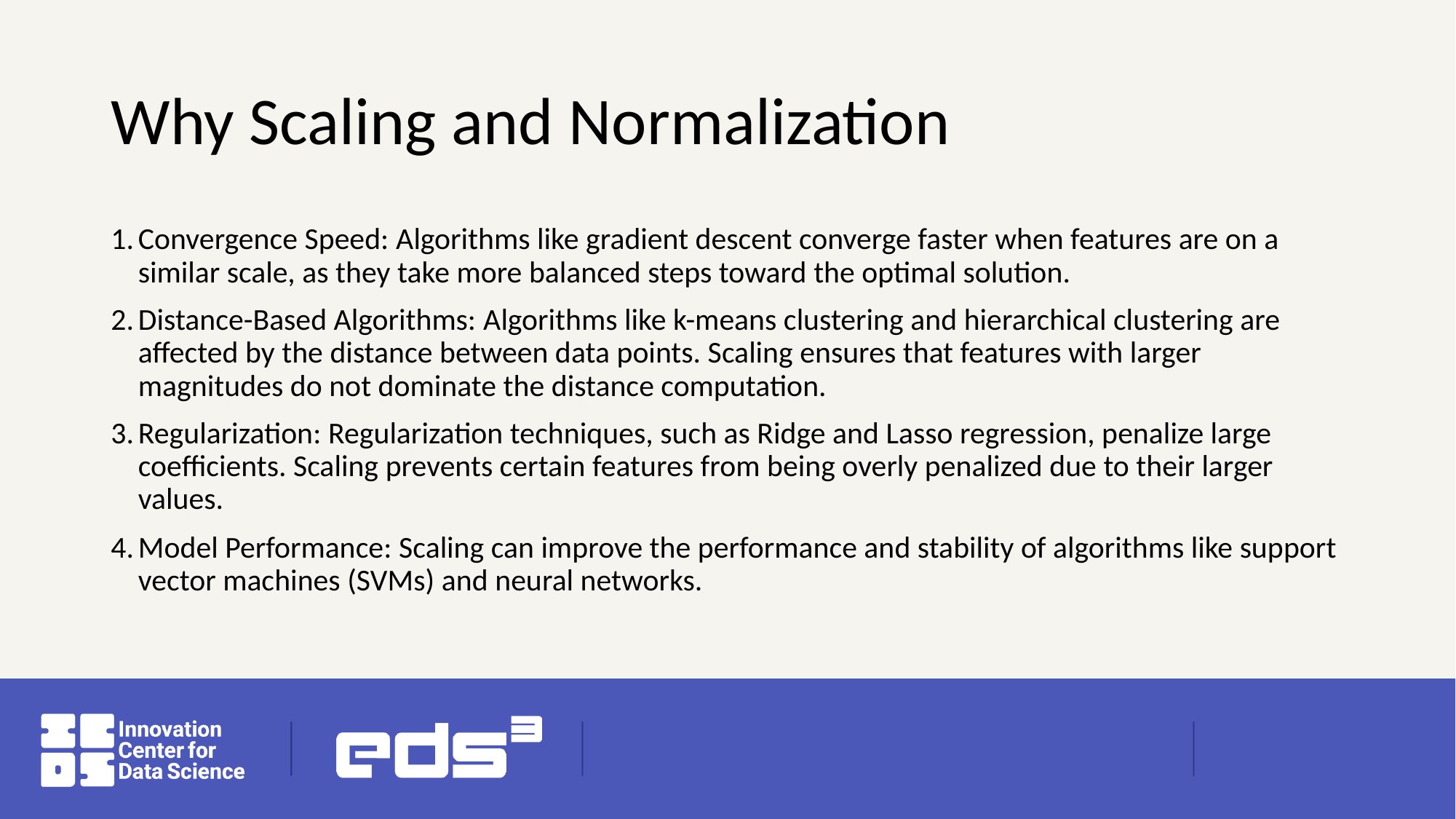

# Why Scaling and Normalization
Convergence Speed: Algorithms like gradient descent converge faster when features are on a similar scale, as they take more balanced steps toward the optimal solution.
Distance-Based Algorithms: Algorithms like k-means clustering and hierarchical clustering are affected by the distance between data points. Scaling ensures that features with larger magnitudes do not dominate the distance computation.
Regularization: Regularization techniques, such as Ridge and Lasso regression, penalize large coefficients. Scaling prevents certain features from being overly penalized due to their larger values.
Model Performance: Scaling can improve the performance and stability of algorithms like support vector machines (SVMs) and neural networks.